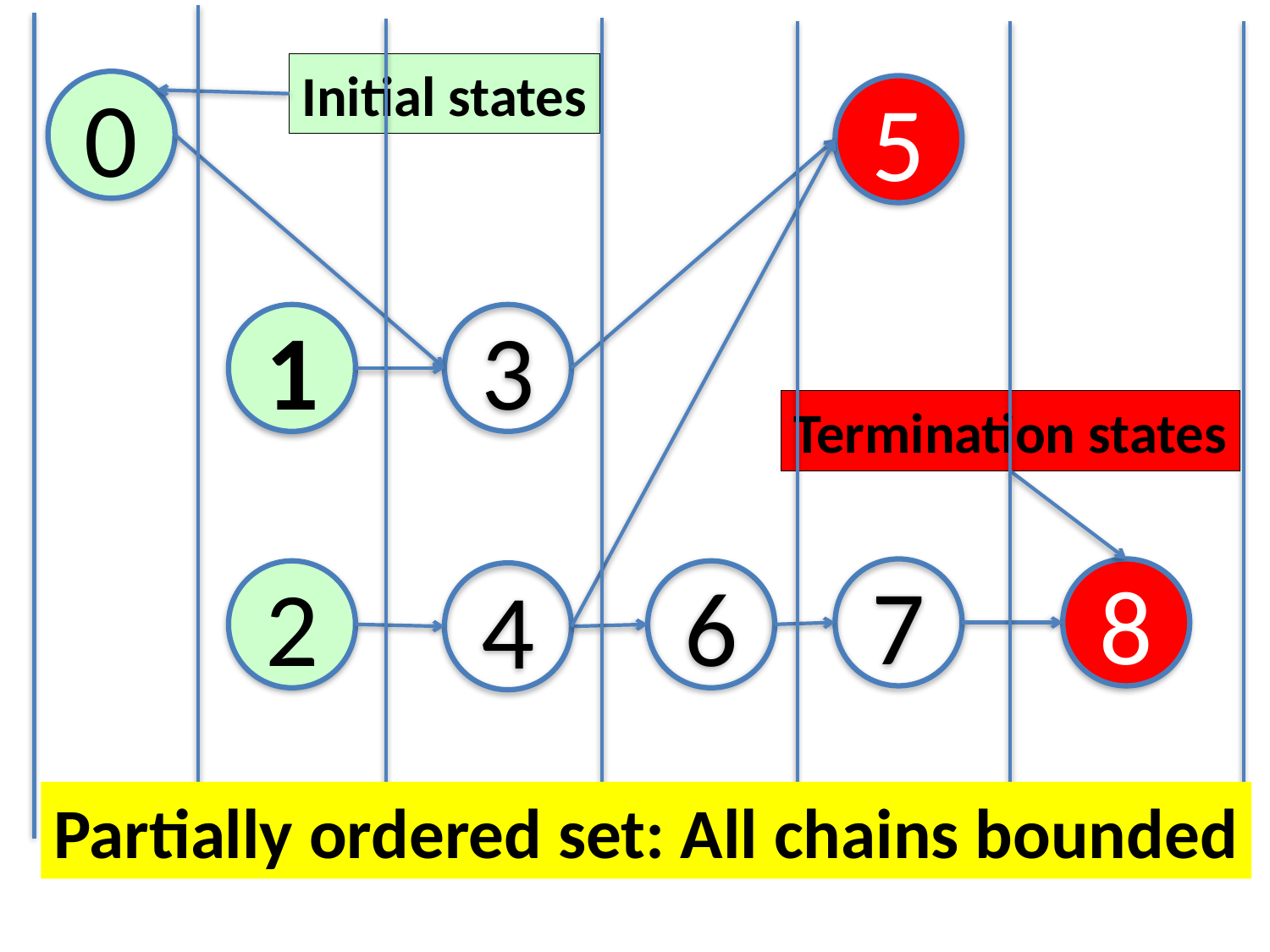

Initial states
0
5
1
3
Termination states
7
8
2
6
4
Partially ordered set: All chains bounded